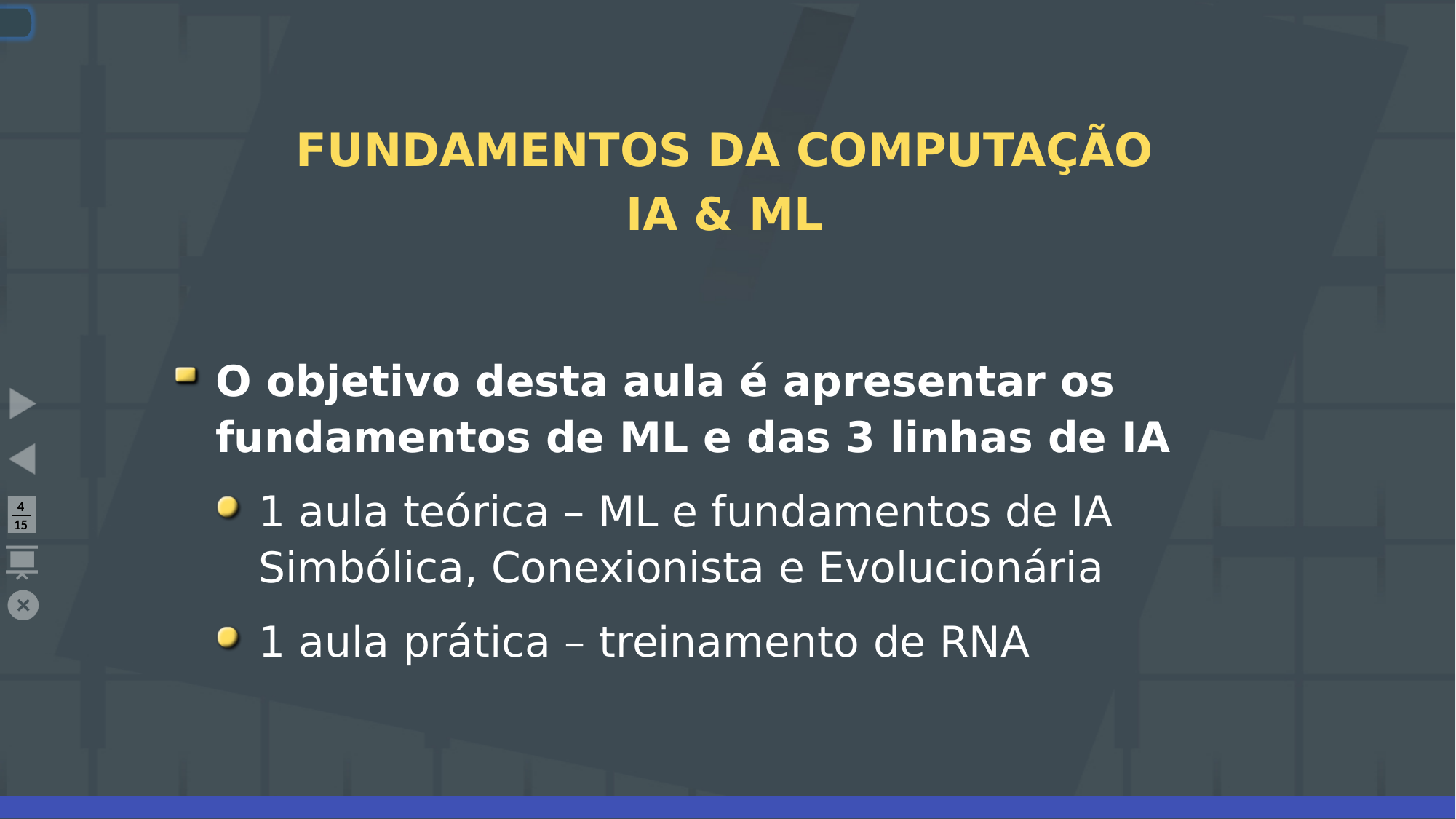

# FUNDAMENTOS DA COMPUTAÇÃO IA & Ml
O objetivo desta aula é apresentar os fundamentos de ML e das 3 linhas de IA
1 aula teórica – ML e fundamentos de IA Simbólica, Conexionista e Evolucionária
1 aula prática – treinamento de RNA